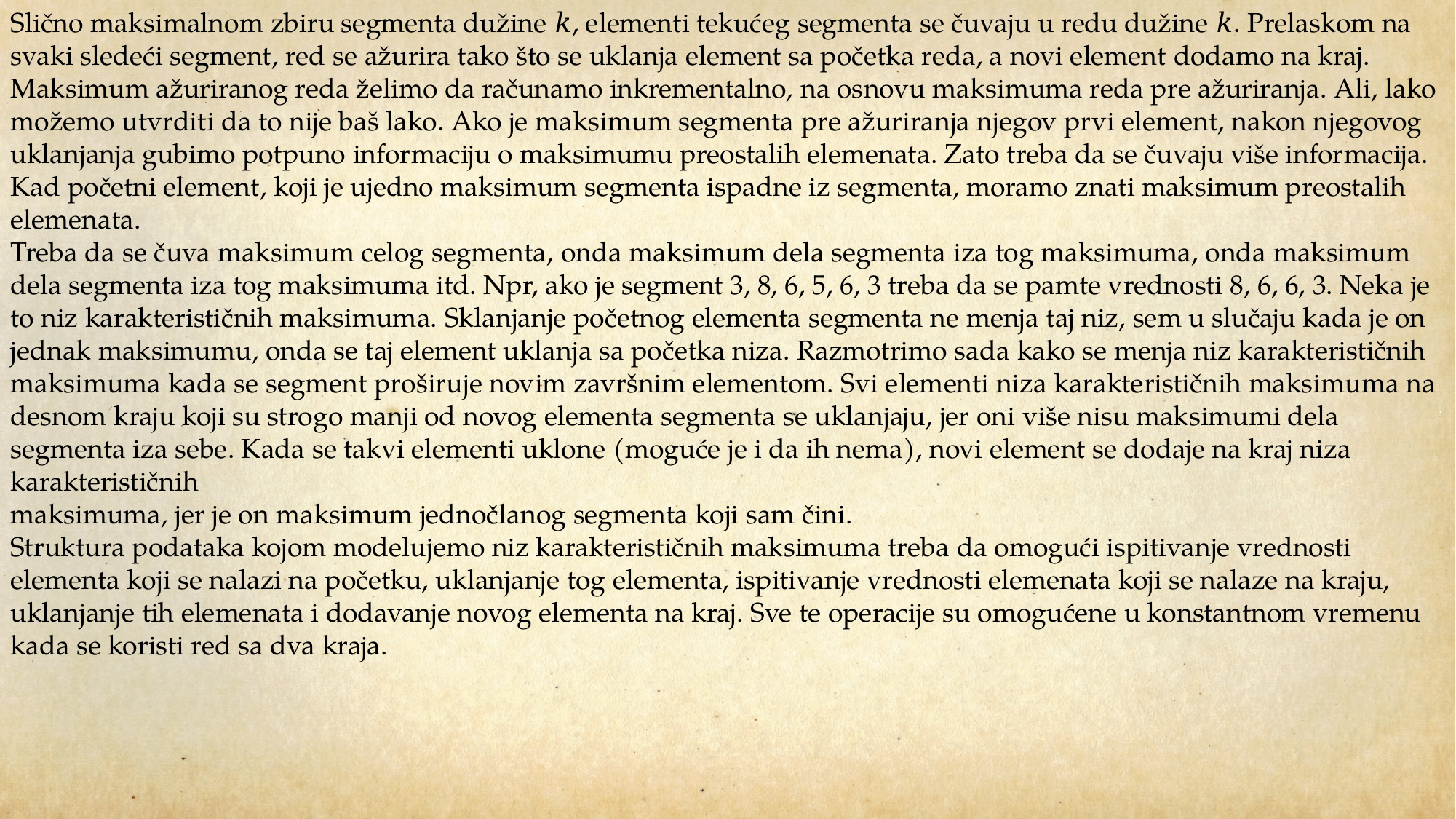

Slično maksimalnom zbiru segmenta dužine 𝑘, elementi tekućeg segmenta se čuvaju u redu dužine 𝑘. Prelaskom na svaki sledeći segment, red se ažurira tako što se uklanja element sa početka reda, a novi element dodamo na kraj. Maksimum ažuriranog reda želimo da računamo inkrementalno, na osnovu maksimuma reda pre ažuriranja. Ali, lako možemo utvrditi da to nije baš lako. Ako je maksimum segmenta pre ažuriranja njegov prvi element, nakon njegovog uklanjanja gubimo potpuno informaciju o maksimumu preostalih elemenata. Zato treba da se čuvaju više informacija. Kad početni element, koji je ujedno maksimum segmenta ispadne iz segmenta, moramo znati maksimum preostalih elemenata.
Treba da se čuva maksimum celog segmenta, onda maksimum dela segmenta iza tog maksimuma, onda maksimum dela segmenta iza tog maksimuma itd. Npr, ako je segment 3, 8, 6, 5, 6, 3 treba da se pamte vrednosti 8, 6, 6, 3. Neka je to niz karakterističnih maksimuma. Sklanjanje početnog elementa segmenta ne menja taj niz, sem u slučaju kada je on jednak maksimumu, onda se taj element uklanja sa početka niza. Razmotrimo sada kako se menja niz karakterističnih maksimuma kada se segment proširuje novim završnim elementom. Svi elementi niza karakterističnih maksimuma na desnom kraju koji su strogo manji od novog elementa segmenta se uklanjaju, jer oni više nisu maksimumi dela segmenta iza sebe. Kada se takvi elementi uklone (moguće je i da ih nema), novi element se dodaje na kraj niza karakterističnih
maksimuma, jer je on maksimum jednočlanog segmenta koji sam čini.
Struktura podataka kojom modelujemo niz karakterističnih maksimuma treba da omogući ispitivanje vrednosti elementa koji se nalazi na početku, uklanjanje tog elementa, ispitivanje vrednosti elemenata koji se nalaze na kraju, uklanjanje tih elemenata i dodavanje novog elementa na kraj. Sve te operacije su omogućene u konstantnom vremenu kada se koristi red sa dva kraja.